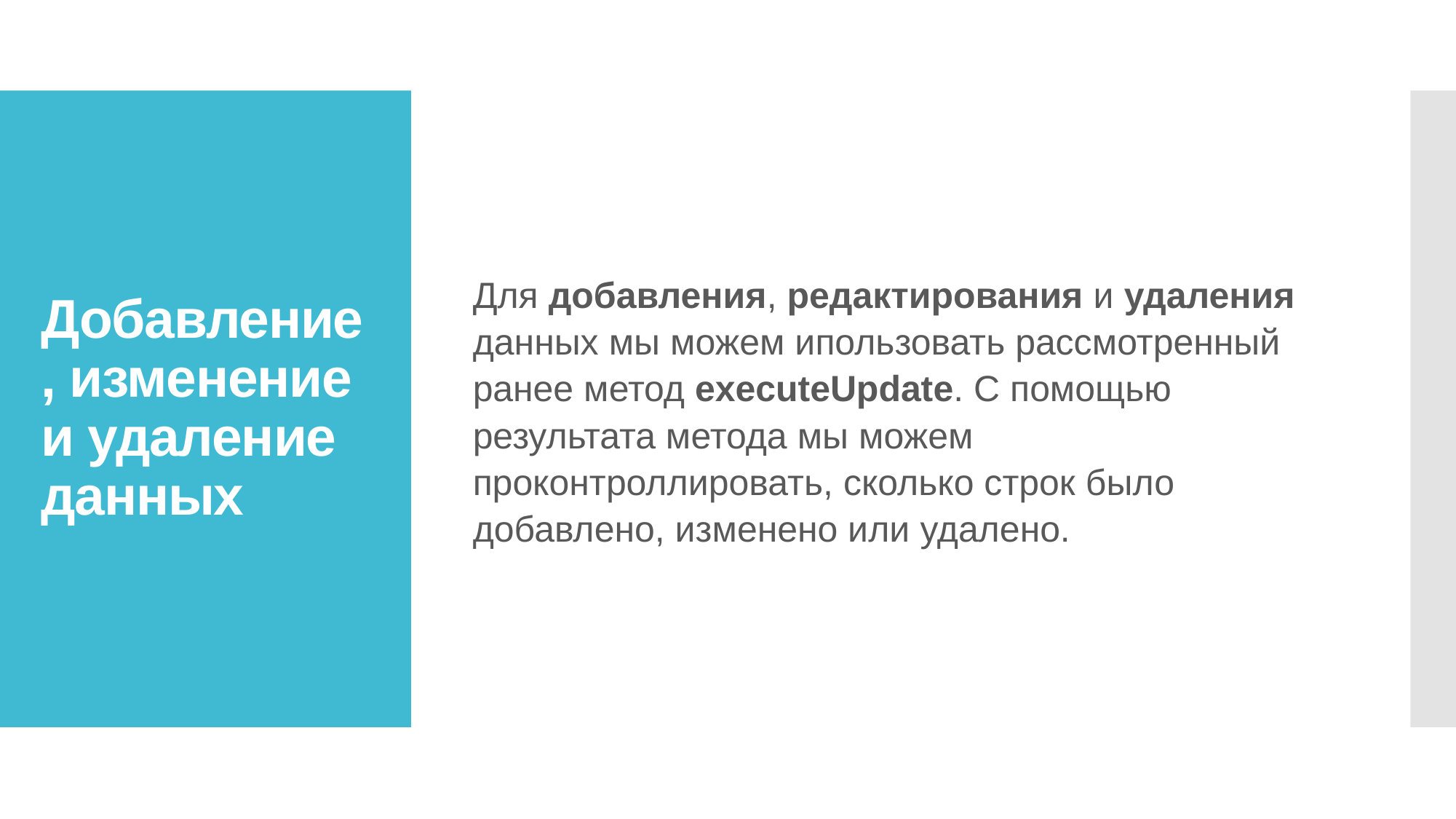

Для добавления, редактирования и удаления данных мы можем ипользовать рассмотренный ранее метод executeUpdate. С помощью результата метода мы можем проконтроллировать, сколько строк было добавлено, изменено или удалено.
# Добавление, изменение и удаление данных